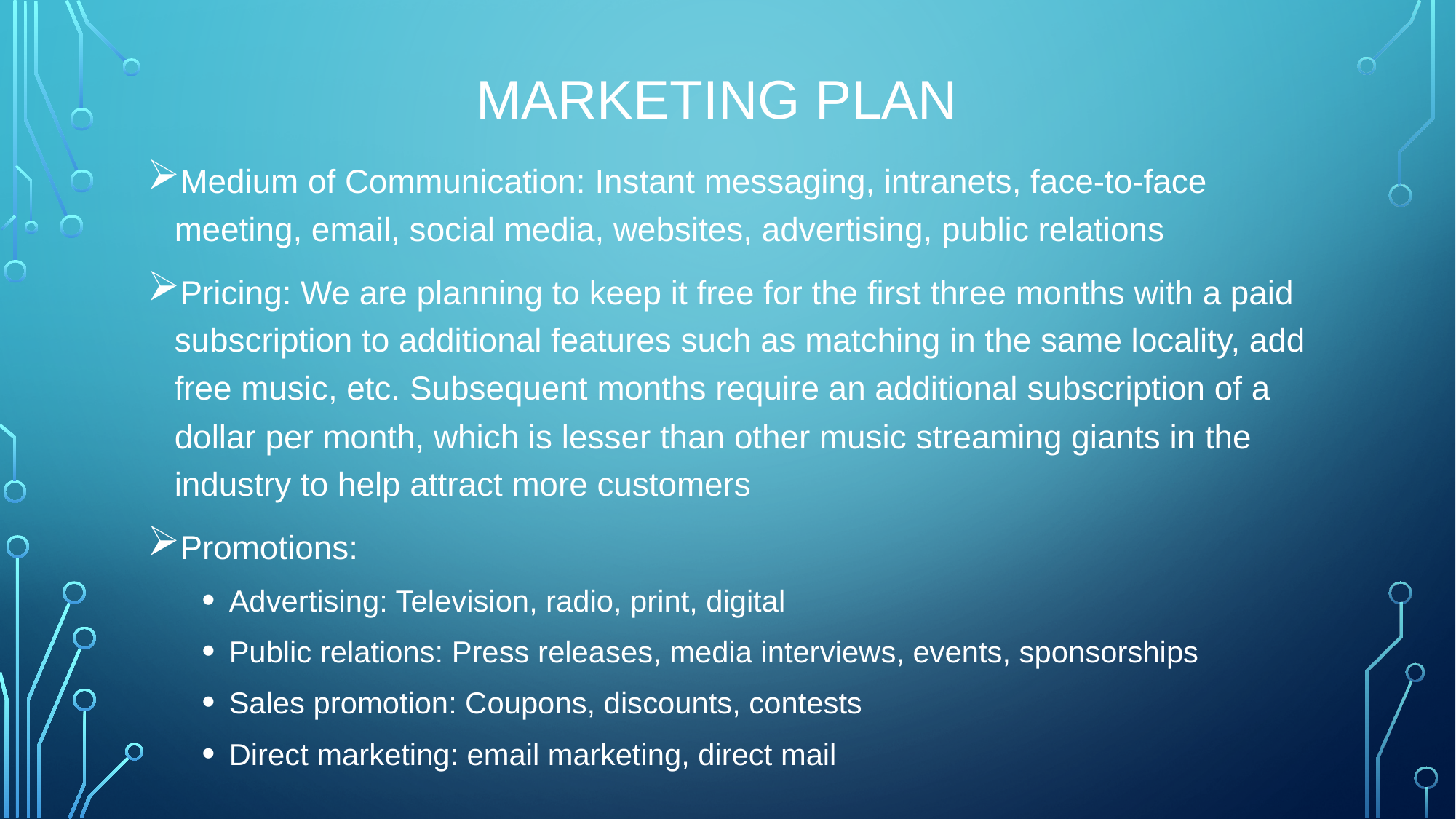

# MARKETING PLAN
Medium of Communication: Instant messaging, intranets, face-to-face meeting, email, social media, websites, advertising, public relations
Pricing: We are planning to keep it free for the first three months with a paid subscription to additional features such as matching in the same locality, add free music, etc. Subsequent months require an additional subscription of a dollar per month, which is lesser than other music streaming giants in the industry to help attract more customers
Promotions:
Advertising: Television, radio, print, digital
Public relations: Press releases, media interviews, events, sponsorships
Sales promotion: Coupons, discounts, contests
Direct marketing: email marketing, direct mail